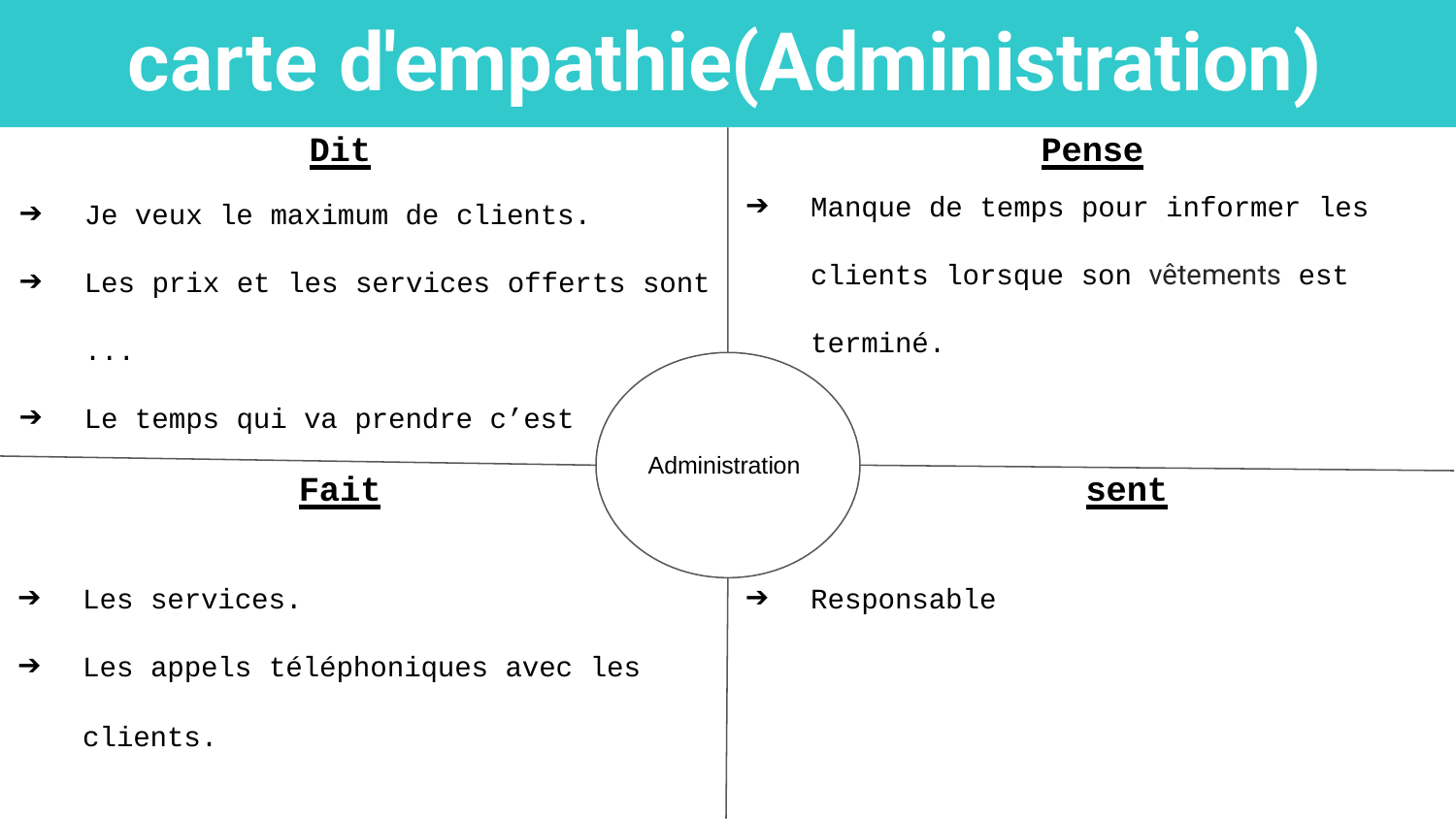

# carte d'empathie(Administration)
Pense
Manque de temps pour informer les
Dit
Je veux le maximum de clients.

clients lorsque son vêtements est
Les prix et les services offerts sont
terminé.
...

Le temps qui va prendre c’est
Administration
Fait
sent
Les services.
Responsable
Les appels téléphoniques avec les

clients.